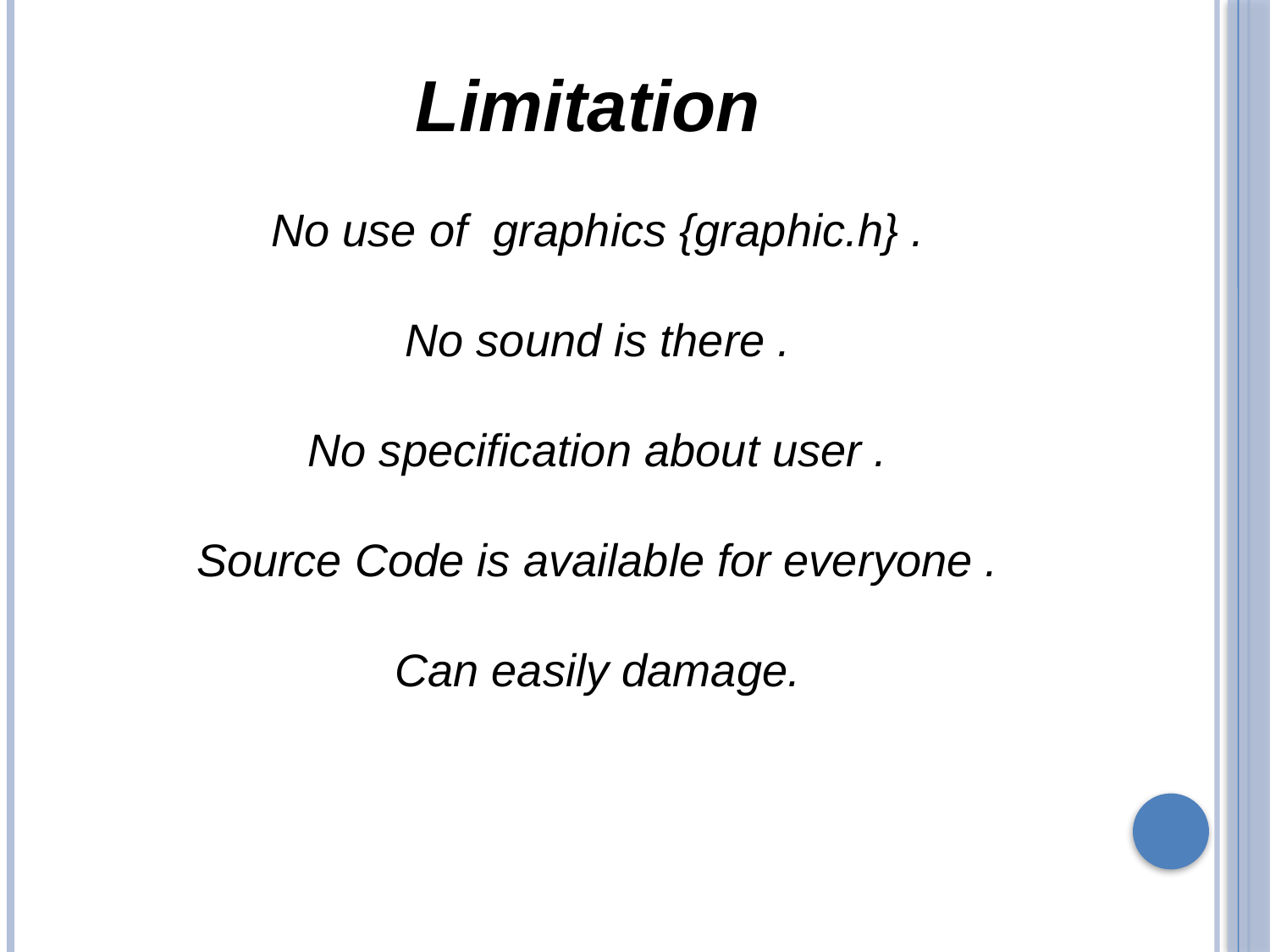

Limitation

No use of  graphics {graphic.h} .

No sound is there .

No specification about user .

Source Code is available for everyone .

Can easily damage.